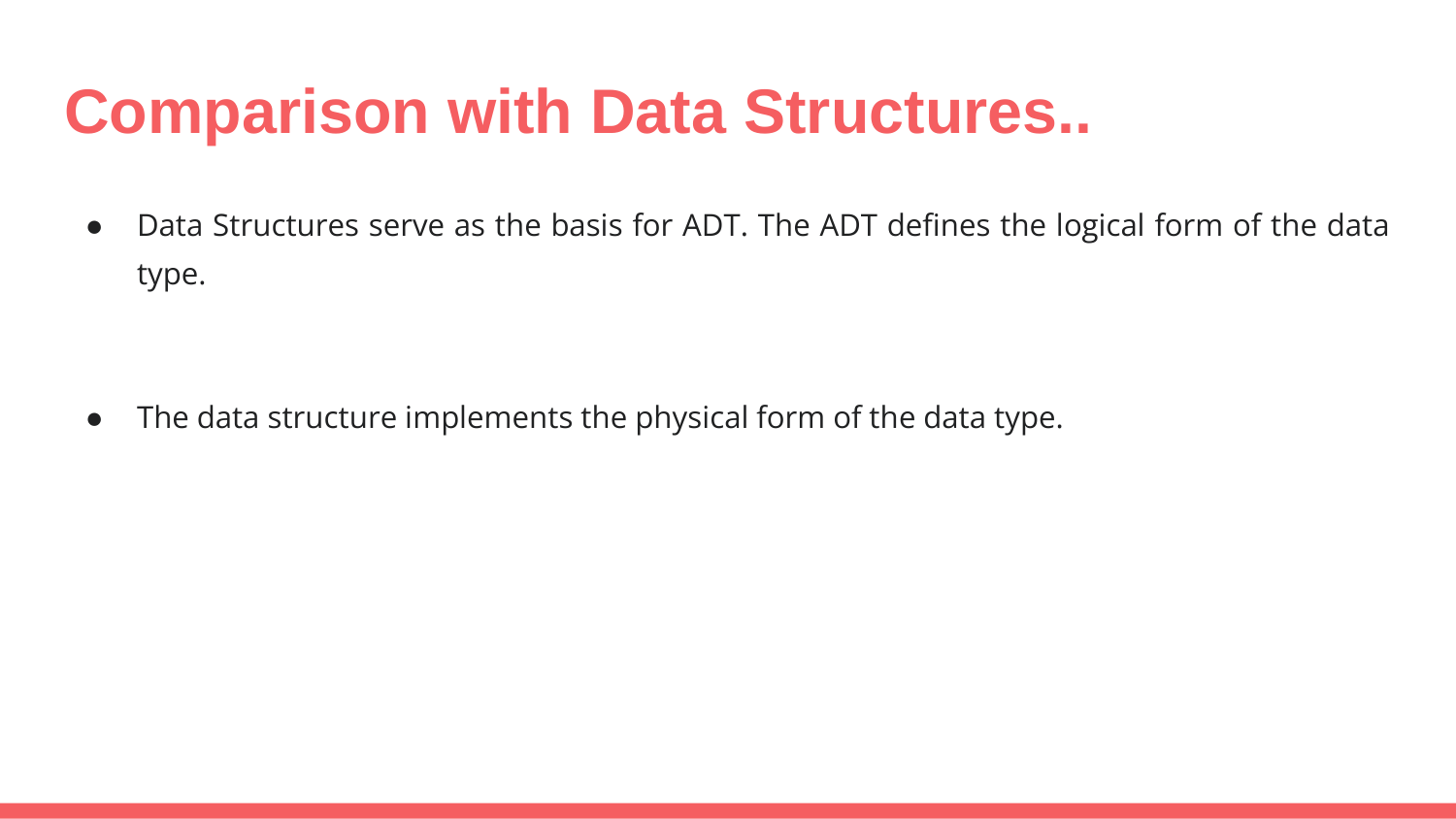

# Comparison with Data Structures..
Data Structures serve as the basis for ADT. The ADT defines the logical form of the data type.

The data structure implements the physical form of the data type.